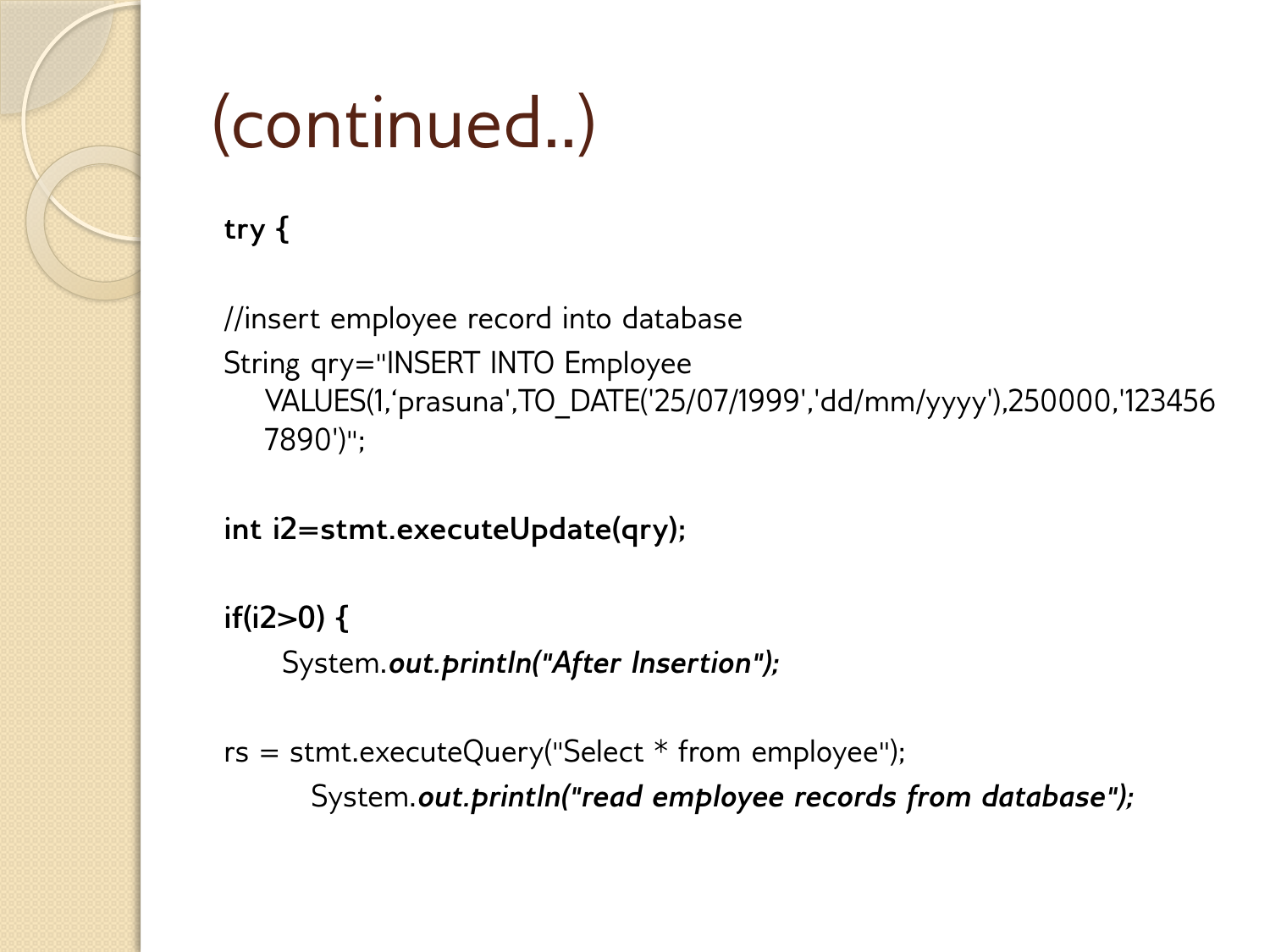

# (continued..)
try {

//insert employee record into database
String qry="INSERT INTO Employee VALUES(1,‘prasuna',TO_DATE('25/07/1999','dd/mm/yyyy'),250000,'1234567890')";

int i2=stmt.executeUpdate(qry);

if(i2>0) {
      System.out.println("After Insertion");

rs = stmt.executeQuery("Select * from employee");
         System.out.println("read employee records from database");